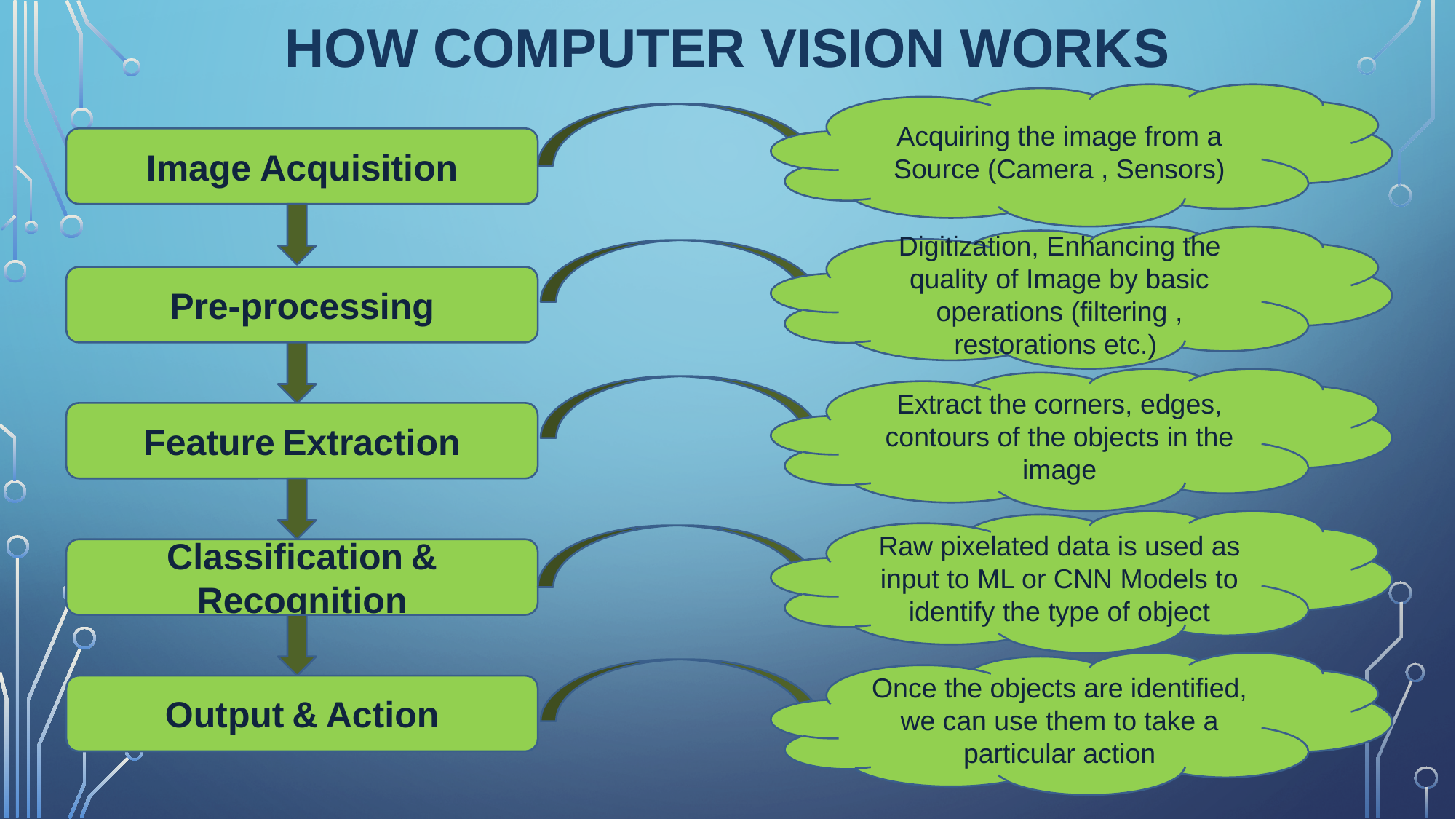

# How computer Vision works
Acquiring the image from a Source (Camera , Sensors)

Image Acquisition

Digitization, Enhancing the quality of Image by basic operations (filtering , restorations etc.)

Pre-processing

Extract the corners, edges, contours of the objects in the image

Feature Extraction

Raw pixelated data is used as input to ML or CNN Models to identify the type of object

Classification & Recognition

Once the objects are identified, we can use them to take a particular action

Output & Action
6